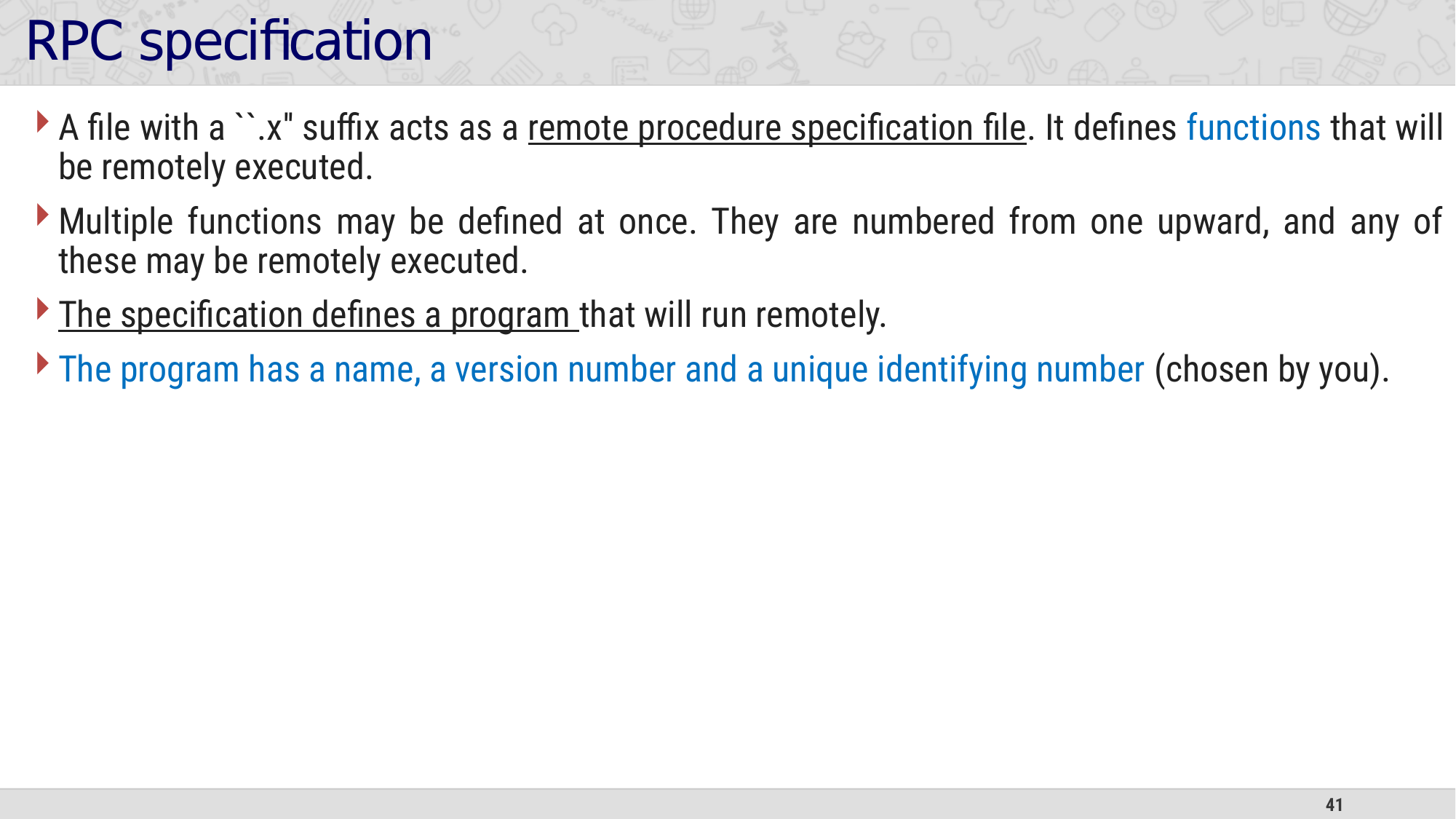

# RPC specification
A file with a ``.x'' suffix acts as a remote procedure specification file. It defines functions that will be remotely executed.
Multiple functions may be defined at once. They are numbered from one upward, and any of these may be remotely executed.
The specification defines a program that will run remotely.
The program has a name, a version number and a unique identifying number (chosen by you).